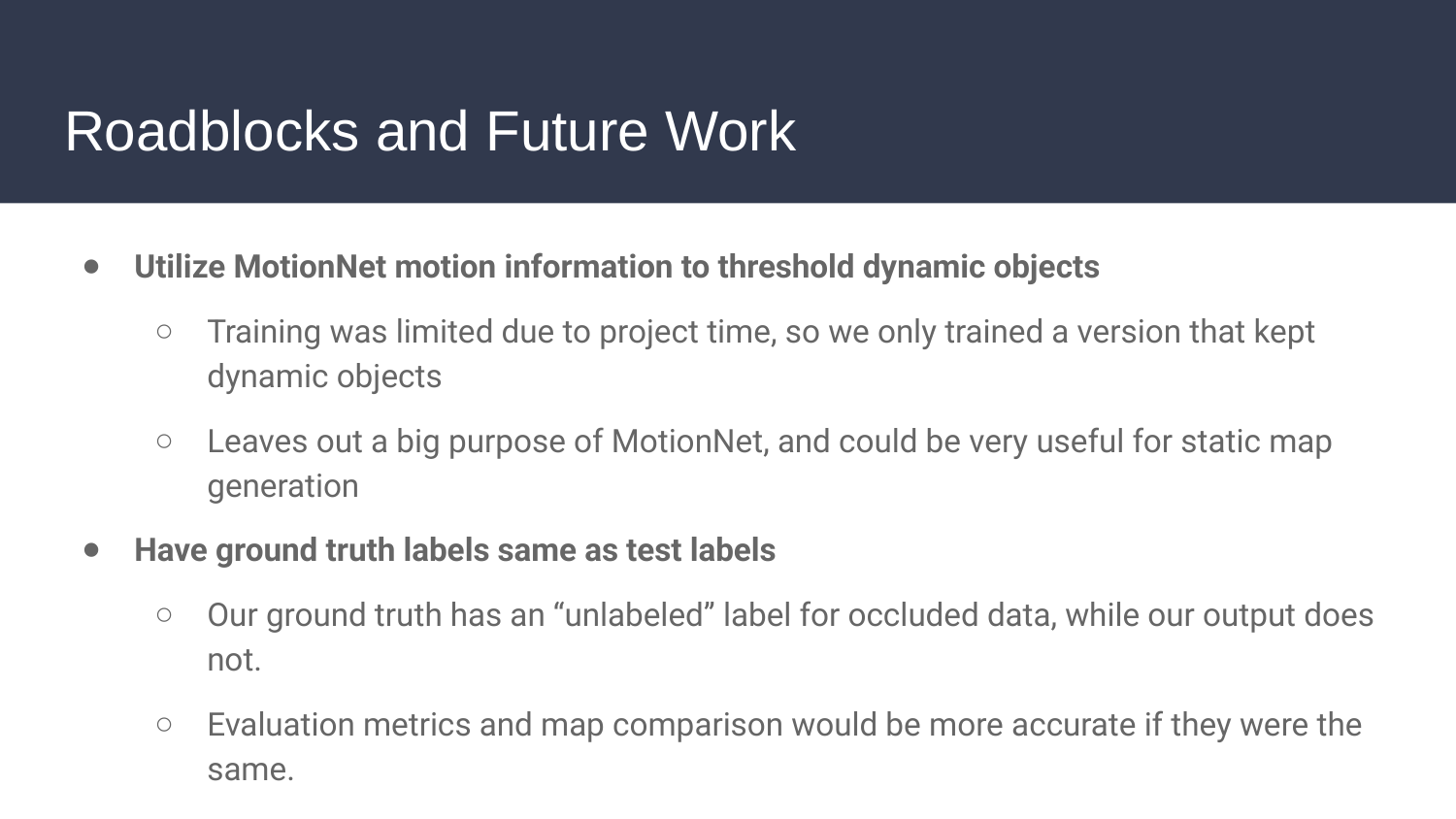

# Roadblocks and Future Work
Utilize MotionNet motion information to threshold dynamic objects
Training was limited due to project time, so we only trained a version that kept dynamic objects
Leaves out a big purpose of MotionNet, and could be very useful for static map generation
Have ground truth labels same as test labels
Our ground truth has an “unlabeled” label for occluded data, while our output does not.
Evaluation metrics and map comparison would be more accurate if they were the same.